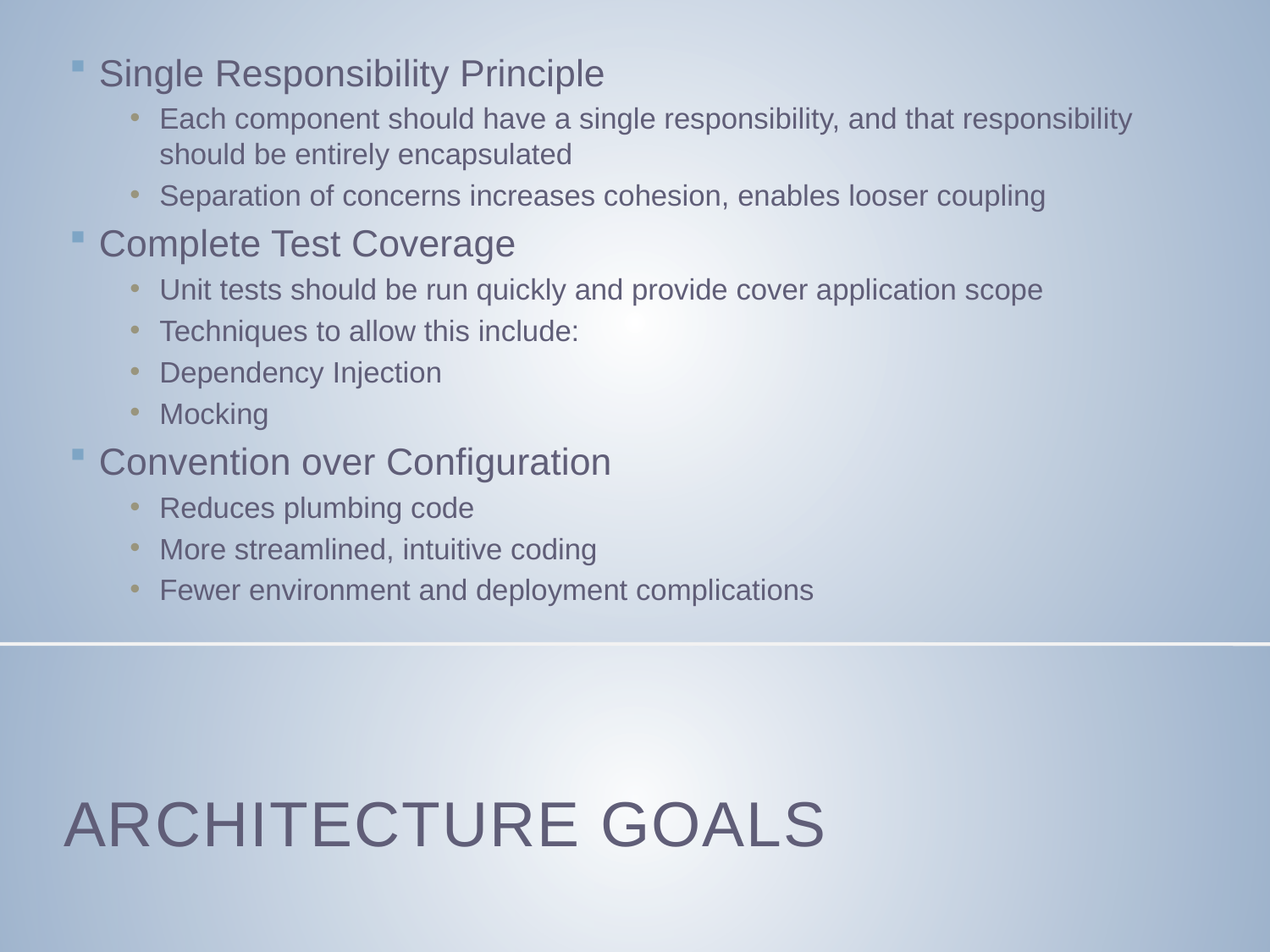

Single Responsibility Principle
Each component should have a single responsibility, and that responsibility should be entirely encapsulated
Separation of concerns increases cohesion, enables looser coupling
Complete Test Coverage
Unit tests should be run quickly and provide cover application scope
Techniques to allow this include:
Dependency Injection
Mocking
Convention over Configuration
Reduces plumbing code
More streamlined, intuitive coding
Fewer environment and deployment complications

# Architecture Goals